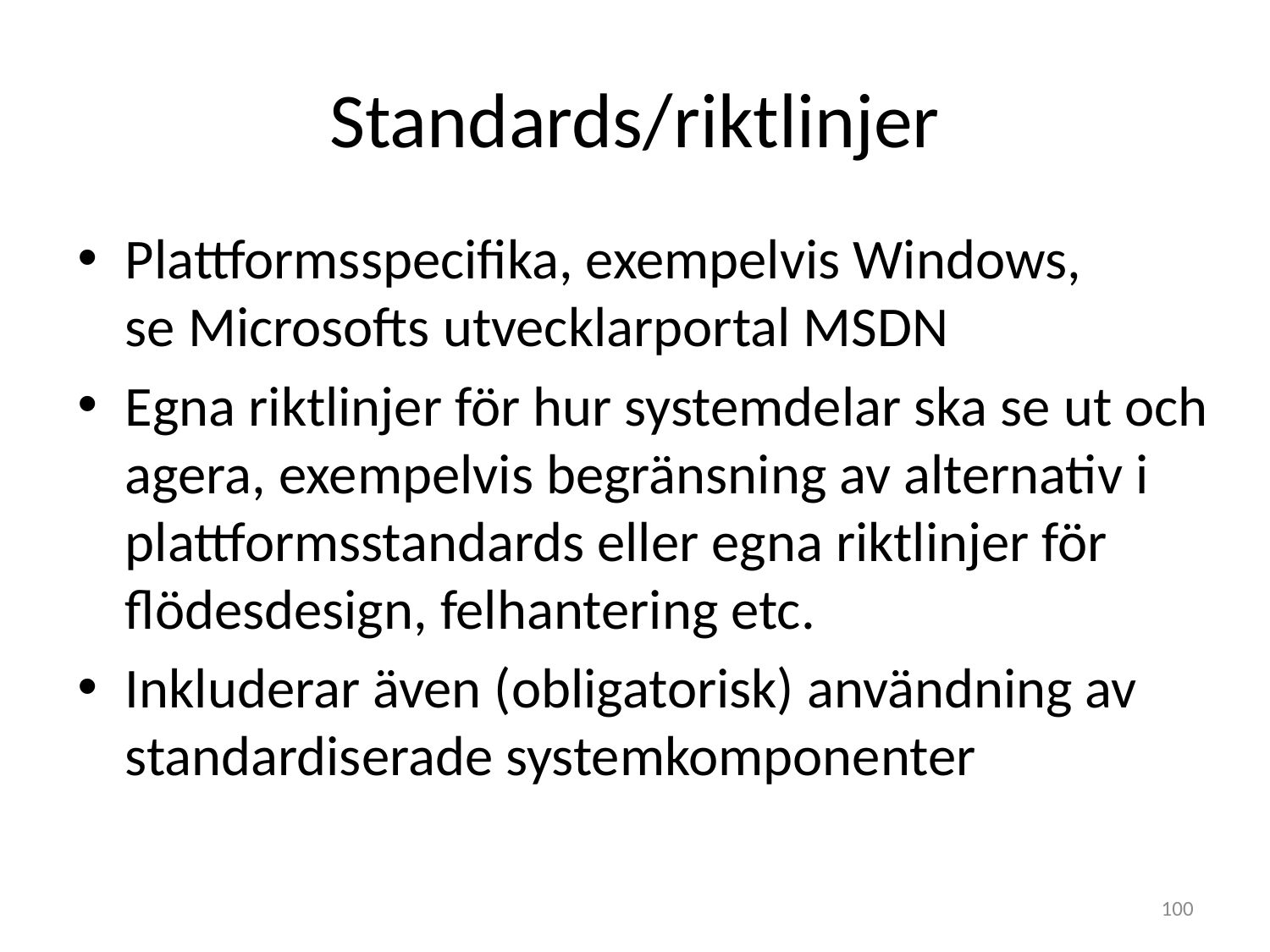

# Standards/riktlinjer
Plattformsspecifika, exempelvis Windows,
se Microsofts utvecklarportal MSDN
Egna riktlinjer för hur systemdelar ska se ut och agera, exempelvis begränsning av alternativ i plattformsstandards eller egna riktlinjer för flödesdesign, felhantering etc.
Inkluderar även (obligatorisk) användning av standardiserade systemkomponenter
100